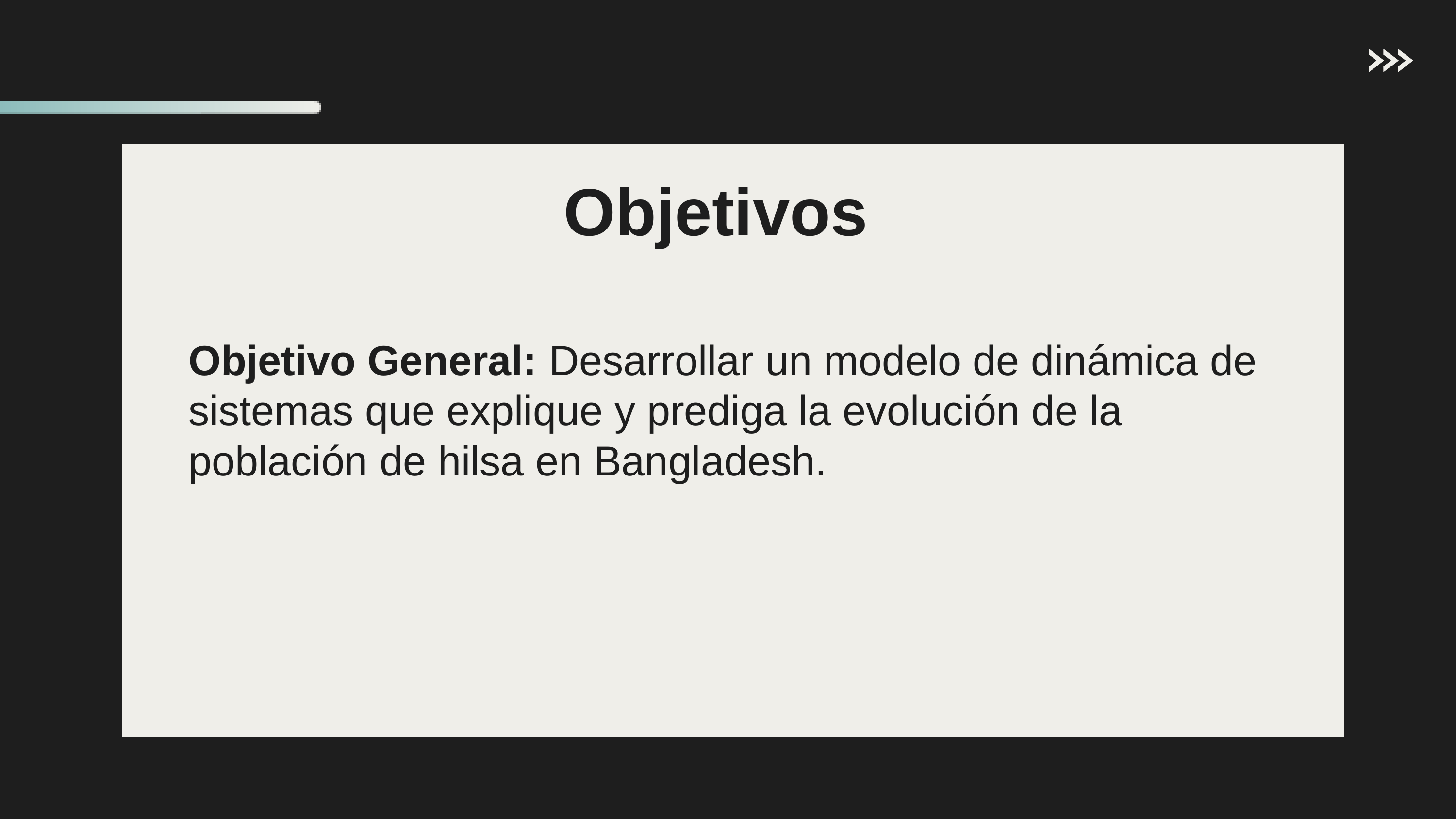

Objetivos
Objetivo General: Desarrollar un modelo de dinámica de sistemas que explique y prediga la evolución de la población de hilsa en Bangladesh.